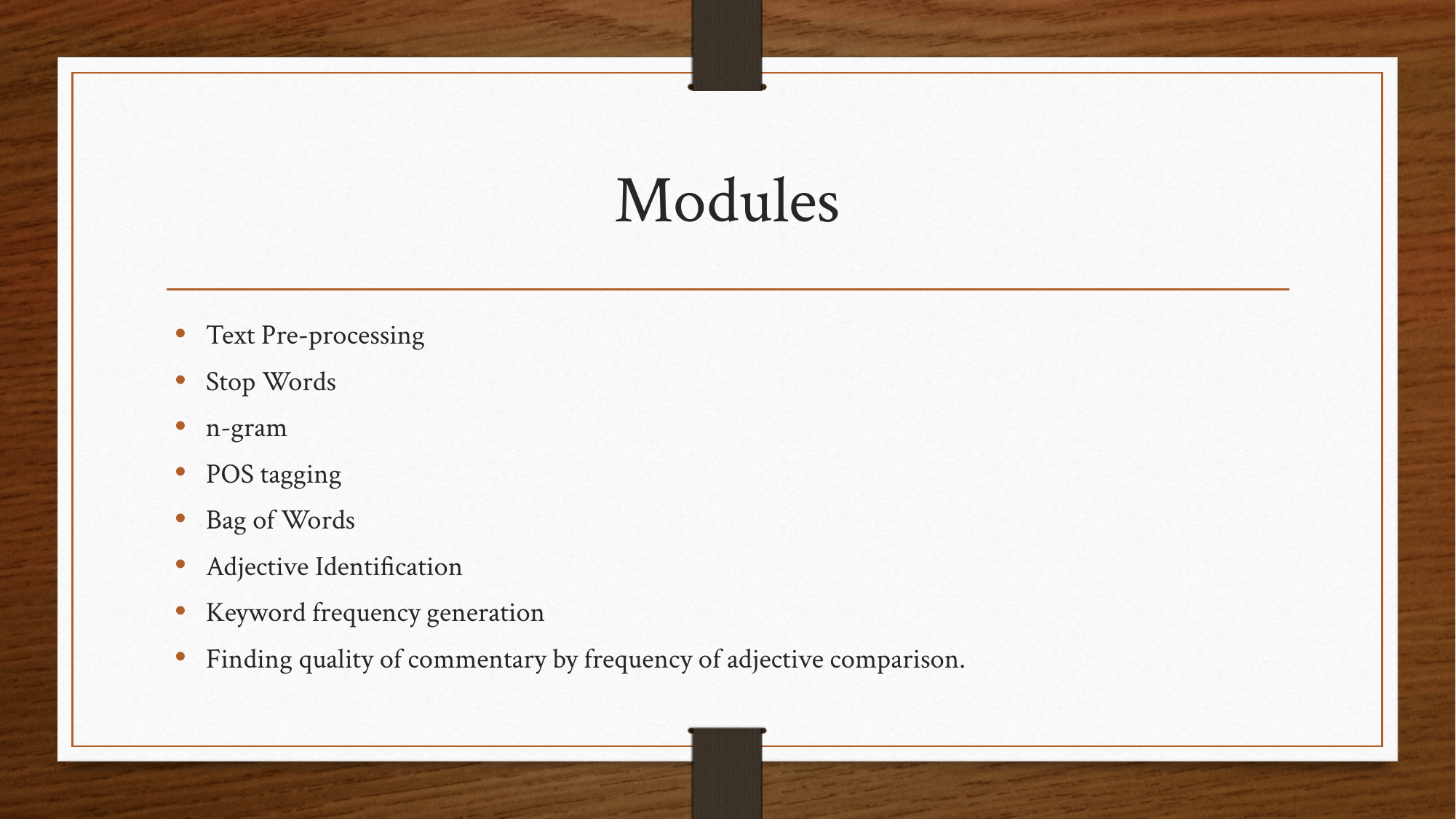

# Modules
Text Pre-processing
Stop Words
n-gram
POS tagging
Bag of Words
Adjective Identification
Keyword frequency generation
Finding quality of commentary by frequency of adjective comparison.